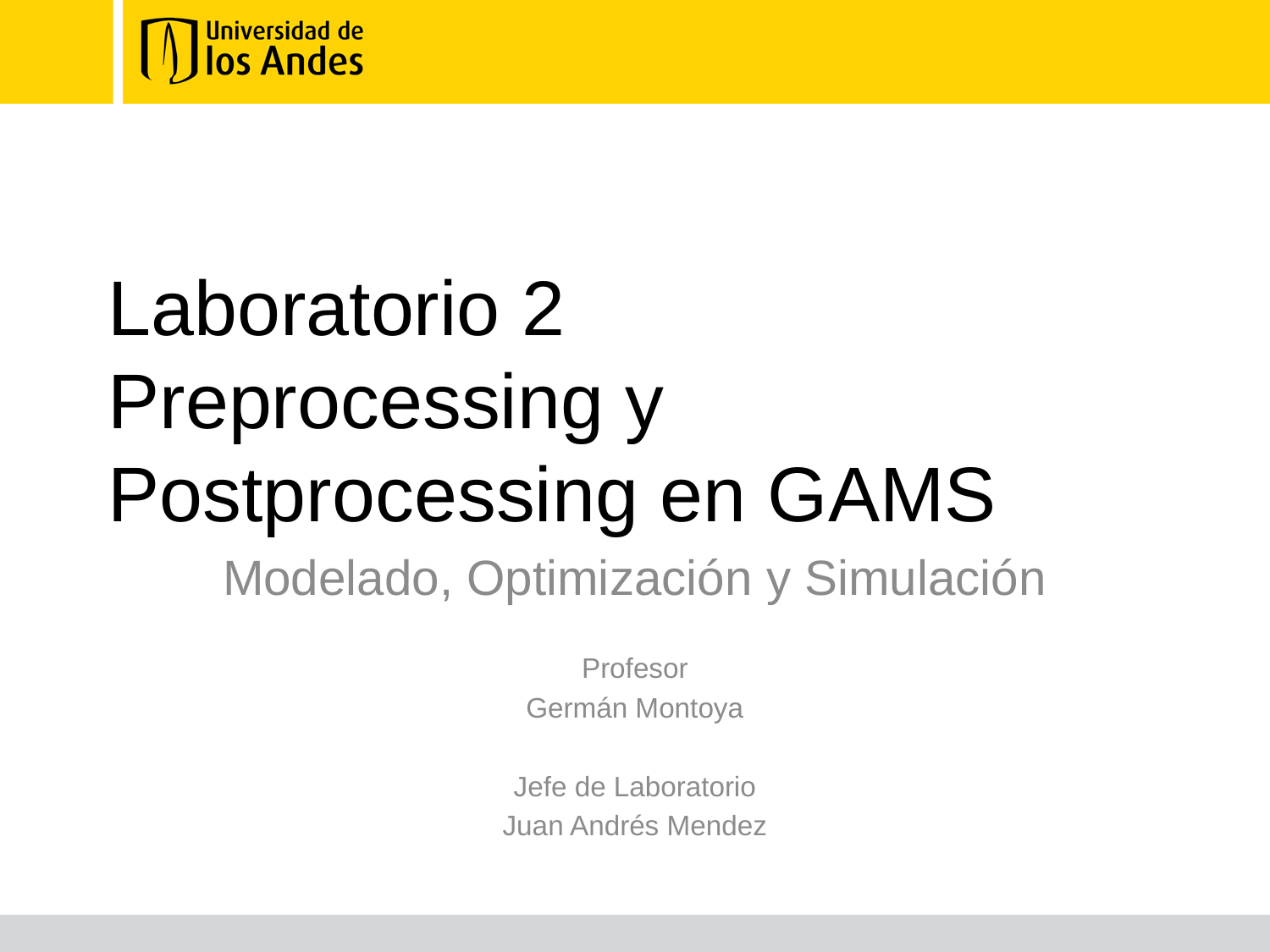

# Laboratorio 2 Preprocessing y Postprocessing en GAMS
Modelado, Optimización y Simulación

Profesor
Germán Montoya

Jefe de Laboratorio
Juan Andrés Mendez